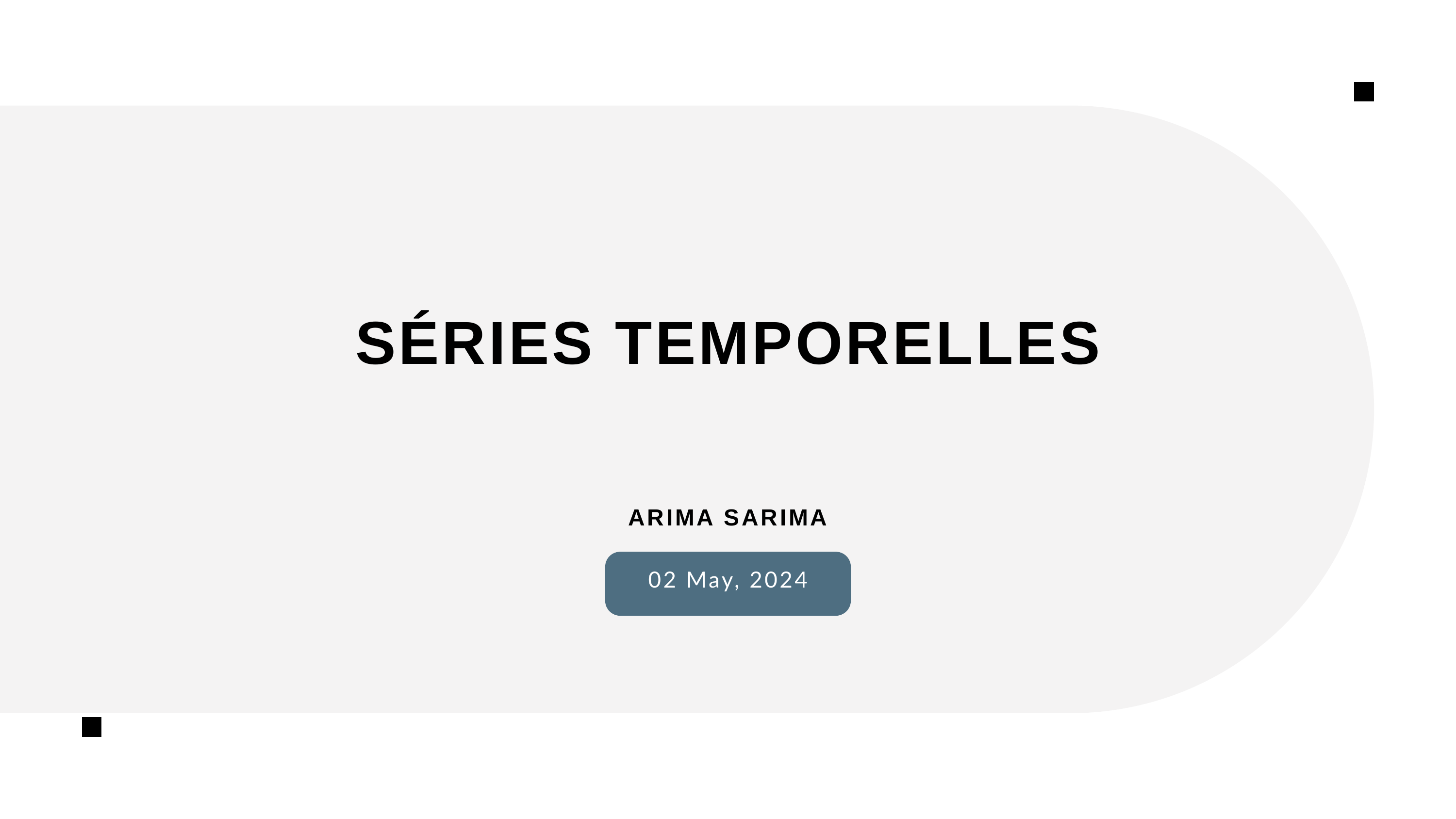

SÉRIES TEMPORELLES
ARIMA SARIMA

02 May, 2024